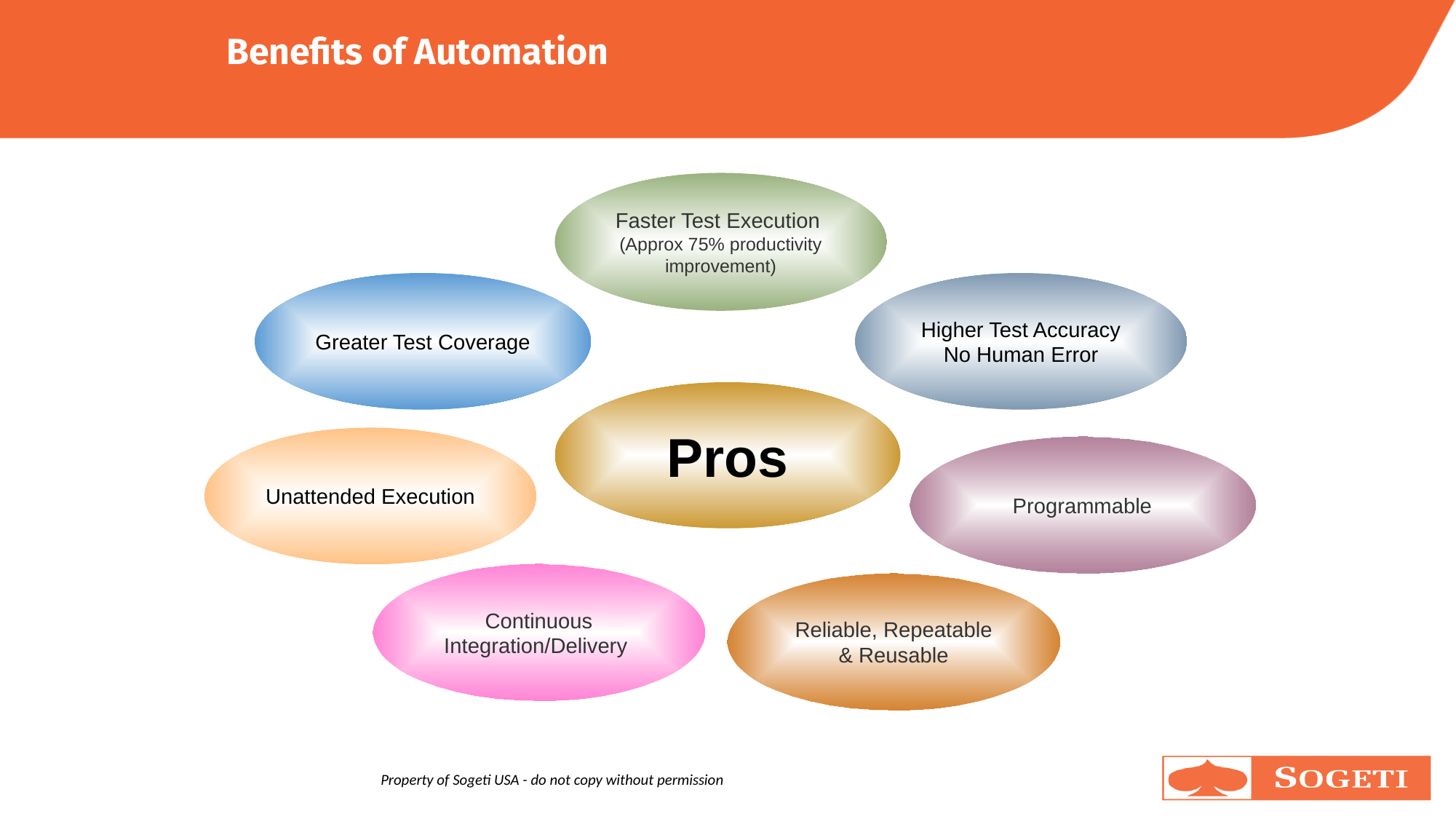

Benefits of Automation
Faster Test Execution
(Approx 75% productivity improvement)
Greater Test Coverage
Higher Test Accuracy No Human Error
Pros
Unattended Execution
Programmable
Continuous Integration/Delivery
Reliable, Repeatable & Reusable
6